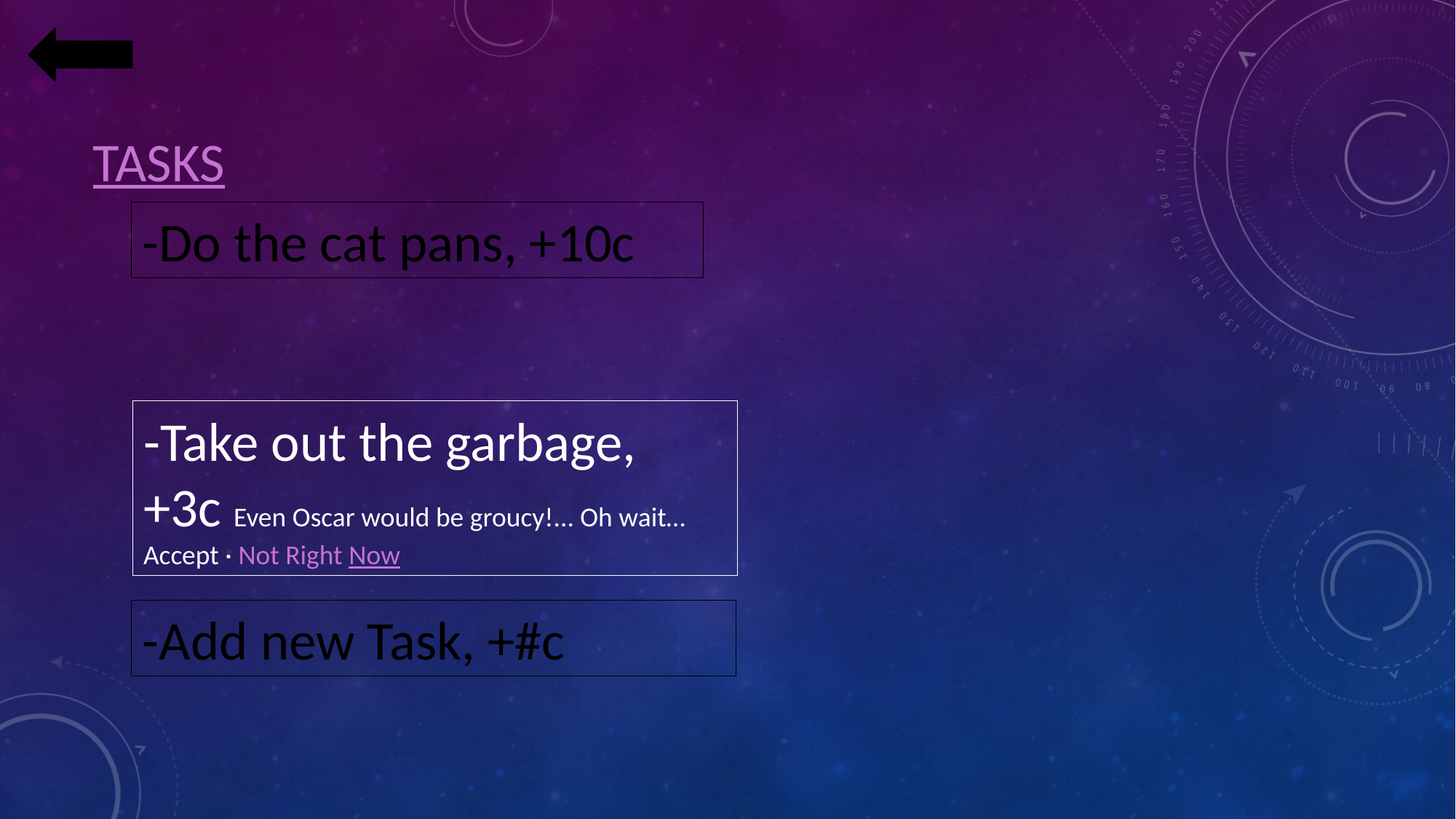

# Tasks
-Do the cat pans, +10c
-Take out the garbage, +3c Even Oscar would be groucy!... Oh wait…
Accept · Not Right Now
-Add new Task, +#c